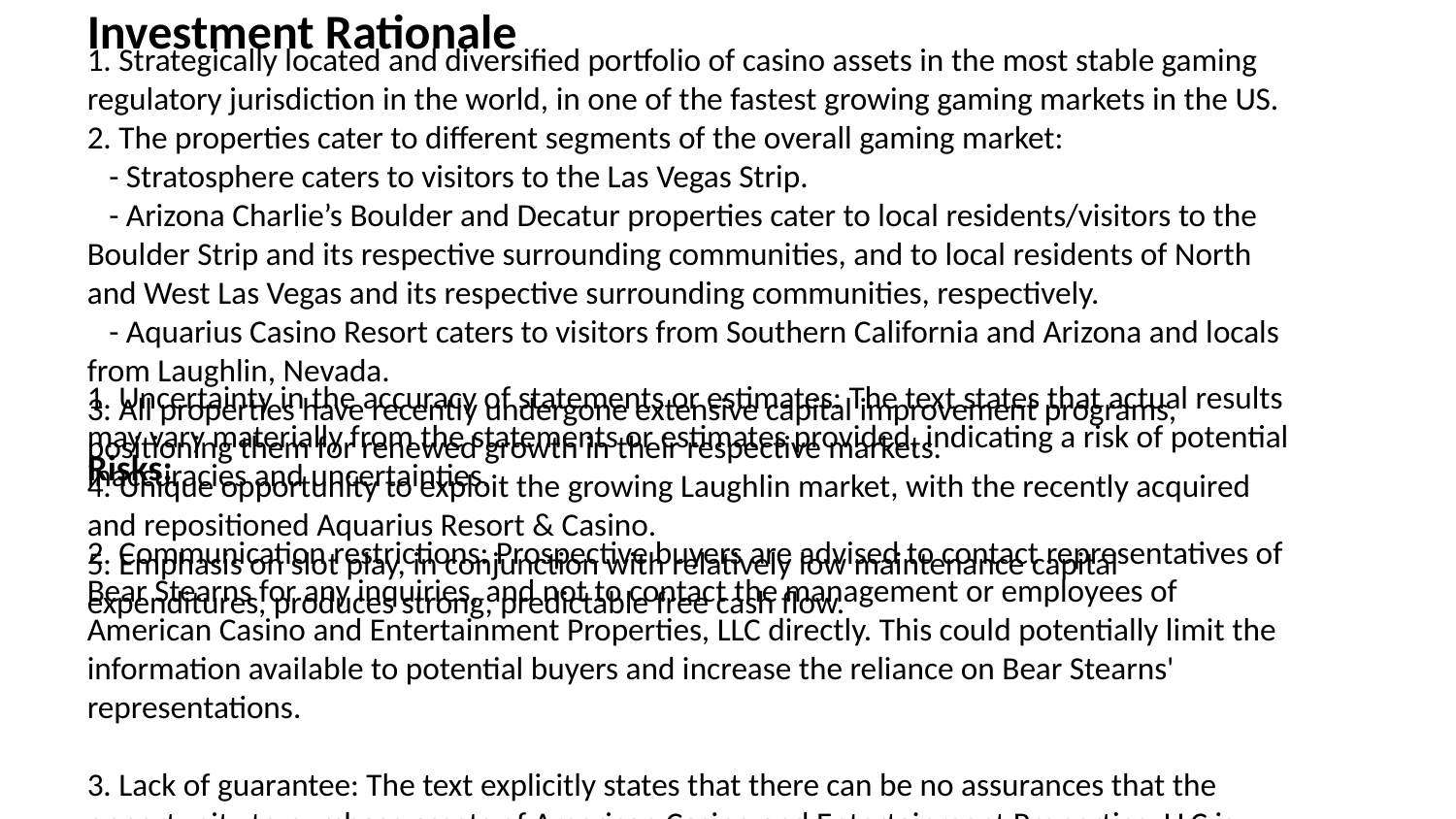

Investment Rationale
Investment Highlights:

1. Strategically located and diversified portfolio of casino assets in the most stable gaming regulatory jurisdiction in the world, in one of the fastest growing gaming markets in the US.
2. The properties cater to different segments of the overall gaming market:
   - Stratosphere caters to visitors to the Las Vegas Strip.
   - Arizona Charlie’s Boulder and Decatur properties cater to local residents/visitors to the Boulder Strip and its respective surrounding communities, and to local residents of North and West Las Vegas and its respective surrounding communities, respectively.
   - Aquarius Casino Resort caters to visitors from Southern California and Arizona and locals from Laughlin, Nevada.
3. All properties have recently undergone extensive capital improvement programs, positioning them for renewed growth in their respective markets.
4. Unique opportunity to exploit the growing Laughlin market, with the recently acquired and repositioned Aquarius Resort & Casino.
5. Emphasis on slot play, in conjunction with relatively low maintenance capital expenditures, produces strong, predictable free cash flow.
Risks:
1. Uncertainty in the accuracy of statements or estimates: The text states that actual results may vary materially from the statements or estimates provided, indicating a risk of potential inaccuracies and uncertainties.

2. Communication restrictions: Prospective buyers are advised to contact representatives of Bear Stearns for any inquiries, and not to contact the management or employees of American Casino and Entertainment Properties, LLC directly. This could potentially limit the information available to potential buyers and increase the reliance on Bear Stearns' representations.

3. Lack of guarantee: The text explicitly states that there can be no assurances that the opportunity to purchase assets of American Casino and Entertainment Properties, LLC is being offered, which suggests a risk of the opportunity not materializing or being withdrawn.